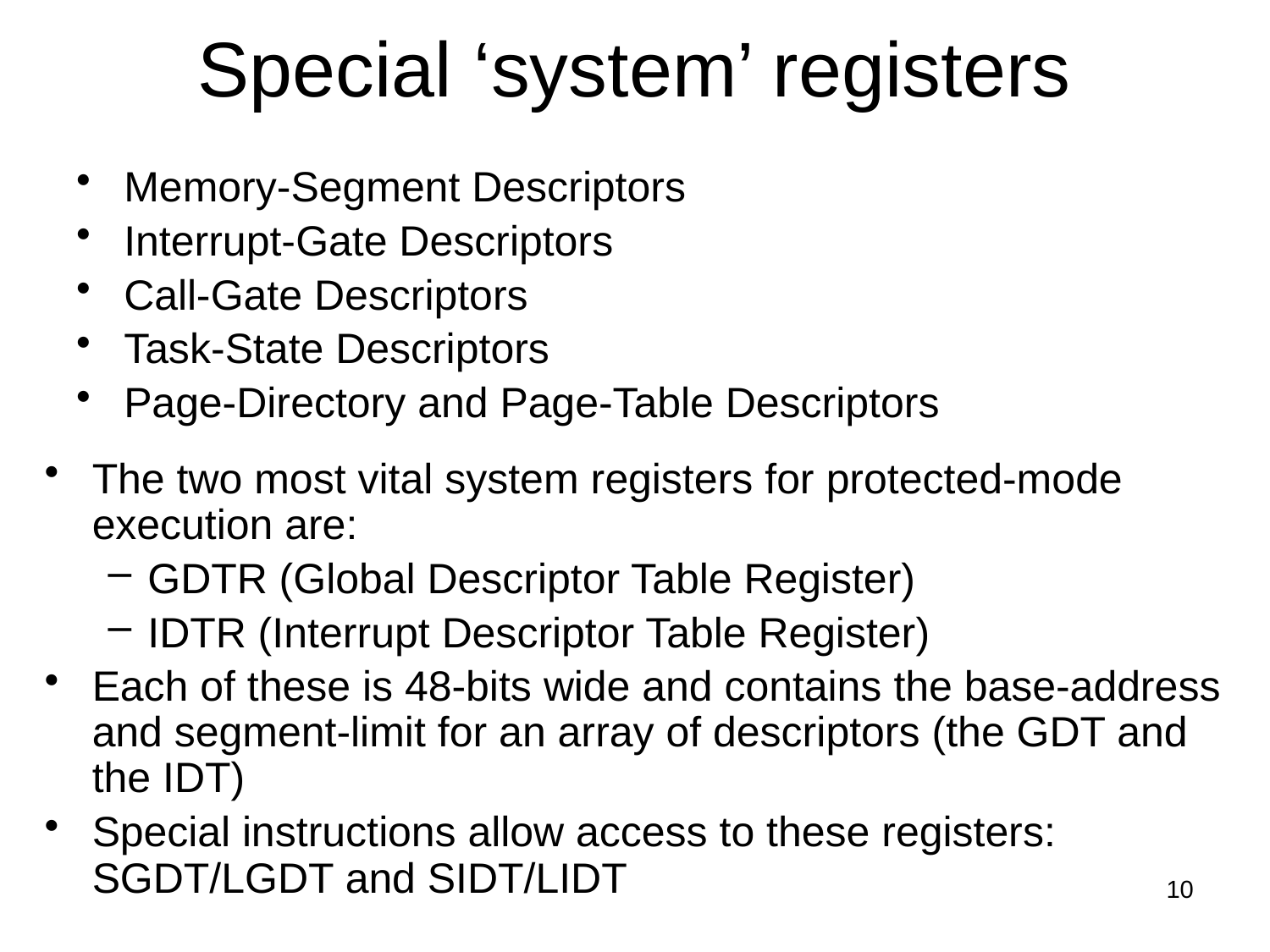

# Special ‘system’ registers
Memory-Segment Descriptors
Interrupt-Gate Descriptors
Call-Gate Descriptors
Task-State Descriptors
Page-Directory and Page-Table Descriptors
The two most vital system registers for protected-mode execution are:
GDTR (Global Descriptor Table Register)
IDTR (Interrupt Descriptor Table Register)
Each of these is 48-bits wide and contains the base-address and segment-limit for an array of descriptors (the GDT and the IDT)
Special instructions allow access to these registers:  SGDT/LGDT and SIDT/LIDT
10